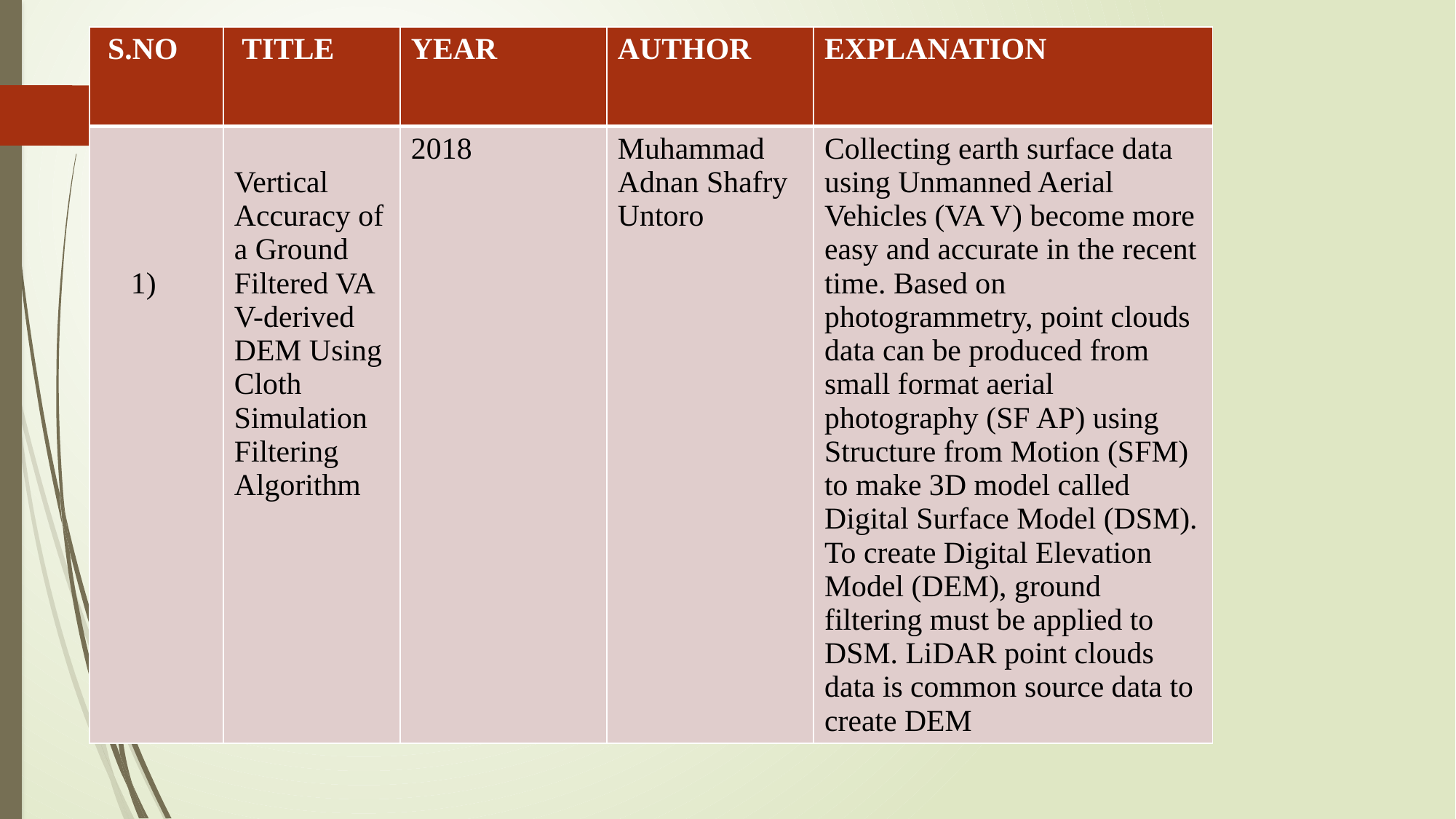

| S.NO | TITLE | YEAR | AUTHOR | EXPLANATION |
| --- | --- | --- | --- | --- |
| 1) | Vertical Accuracy of a Ground Filtered VA V-derived DEM Using Cloth Simulation Filtering Algorithm | 2018 | Muhammad Adnan Shafry Untoro | Collecting earth surface data using Unmanned Aerial Vehicles (VA V) become more easy and accurate in the recent time. Based on photogrammetry, point clouds data can be produced from small format aerial photography (SF AP) using Structure from Motion (SFM) to make 3D model called Digital Surface Model (DSM). To create Digital Elevation Model (DEM), ground filtering must be applied to DSM. LiDAR point clouds data is common source data to create DEM |